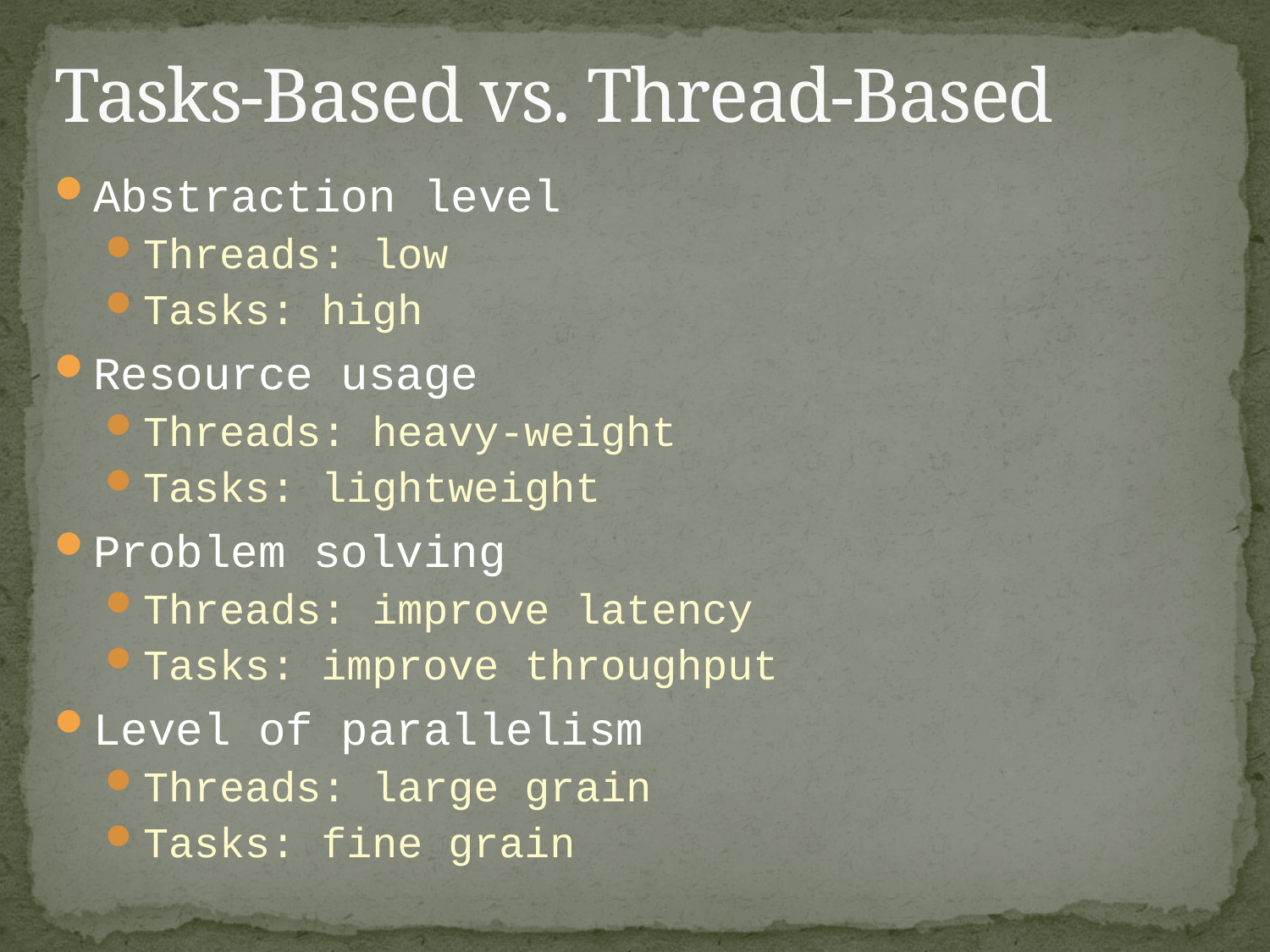

Tasks-Based vs. Thread-Based
Abstraction level
Threads: low
Tasks: high
Resource usage
Threads: heavy-weight
Tasks: lightweight
Problem solving
Threads: improve latency
Tasks: improve throughput
Level of parallelism
Threads: large grain
Tasks: fine grain